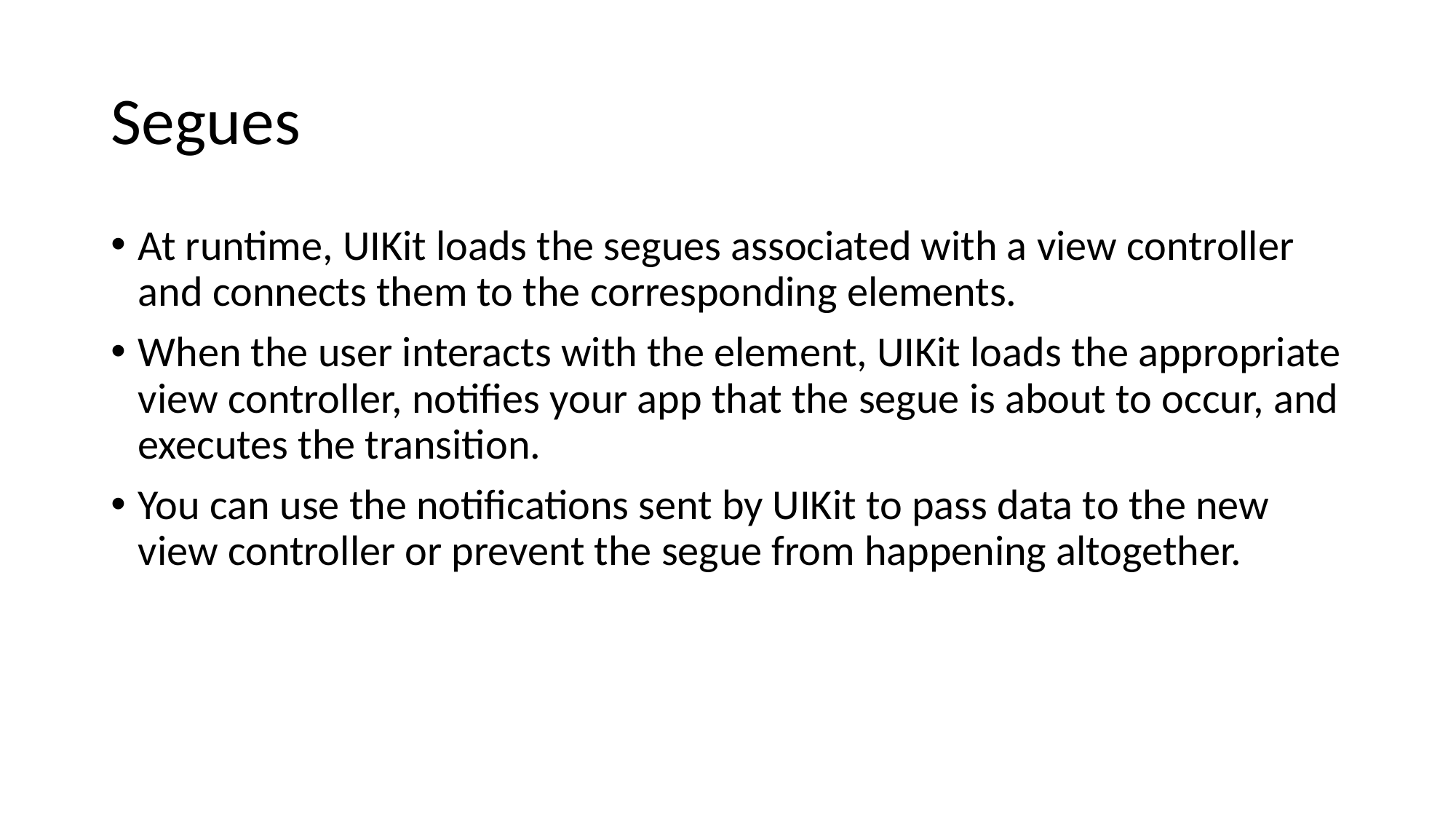

# Segues
At runtime, UIKit loads the segues associated with a view controller and connects them to the corresponding elements.
When the user interacts with the element, UIKit loads the appropriate view controller, notifies your app that the segue is about to occur, and executes the transition.
You can use the notifications sent by UIKit to pass data to the new view controller or prevent the segue from happening altogether.